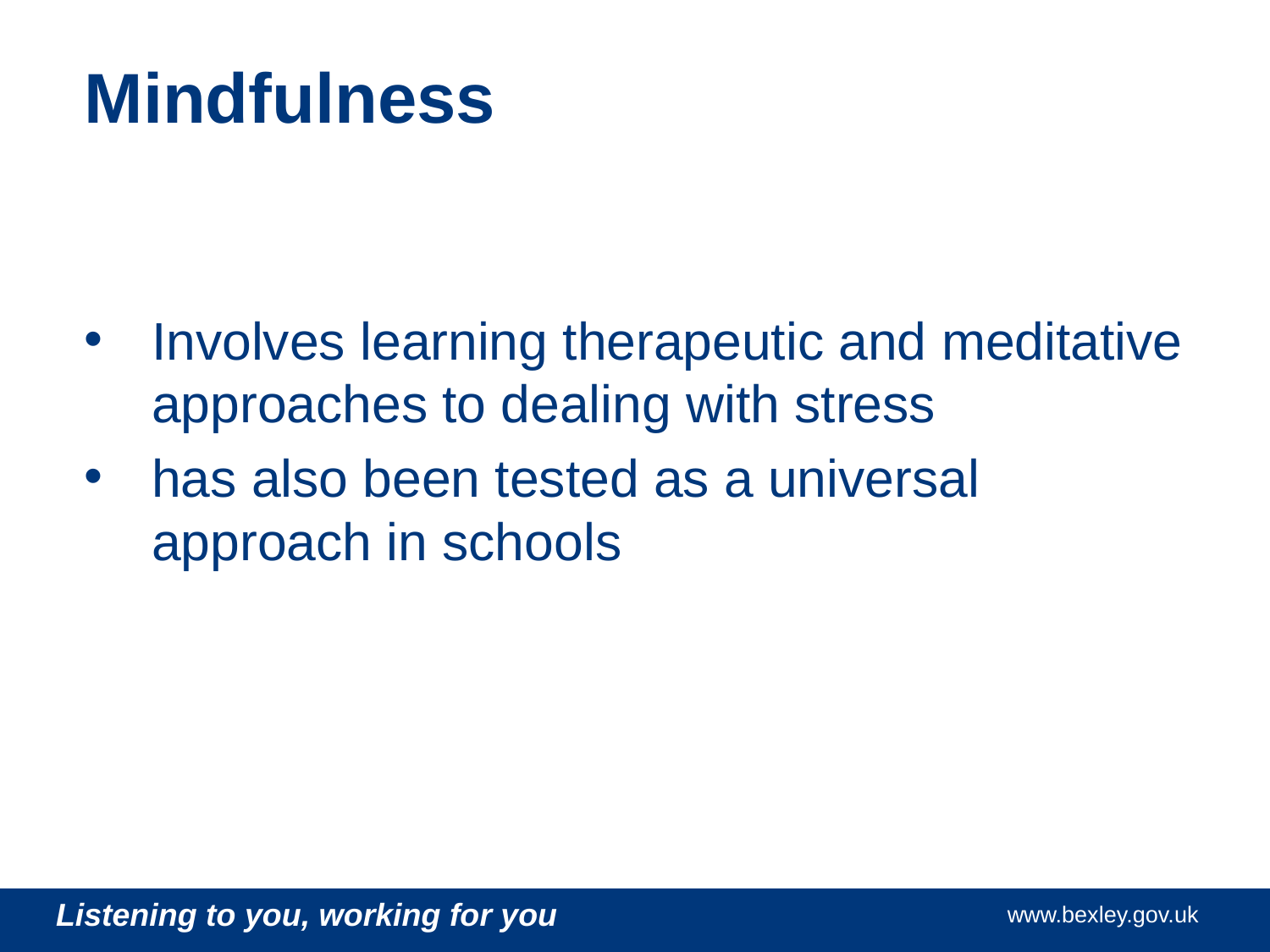

# Mindfulness

Involves learning therapeutic and meditative approaches to dealing with stress
has also been tested as a universal approach in schools